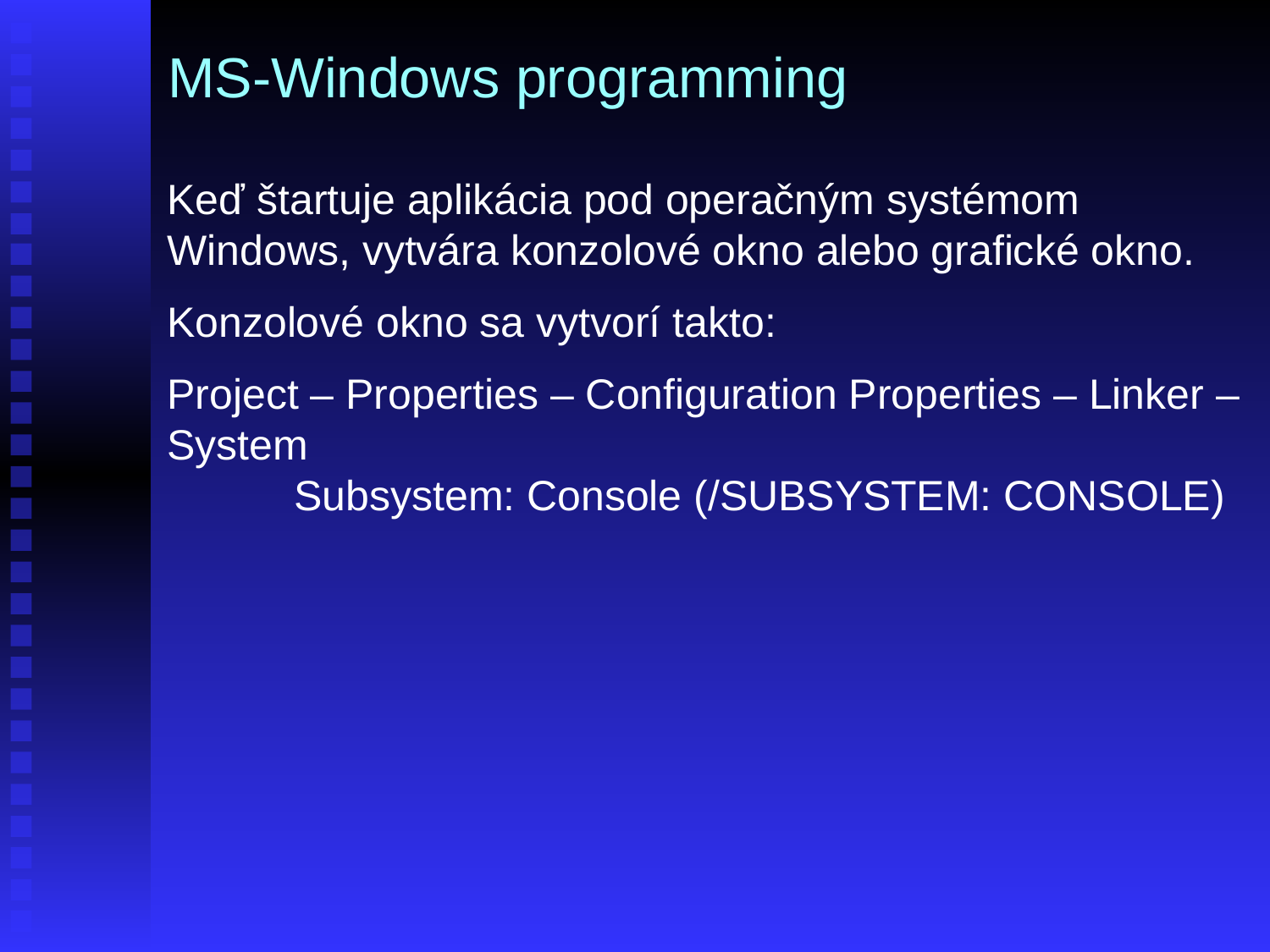

MS-Windows programming
Keď štartuje aplikácia pod operačným systémom Windows, vytvára konzolové okno alebo grafické okno.
Konzolové okno sa vytvorí takto:
Project – Properties – Configuration Properties – Linker – System
	Subsystem: Console (/SUBSYSTEM: CONSOLE)